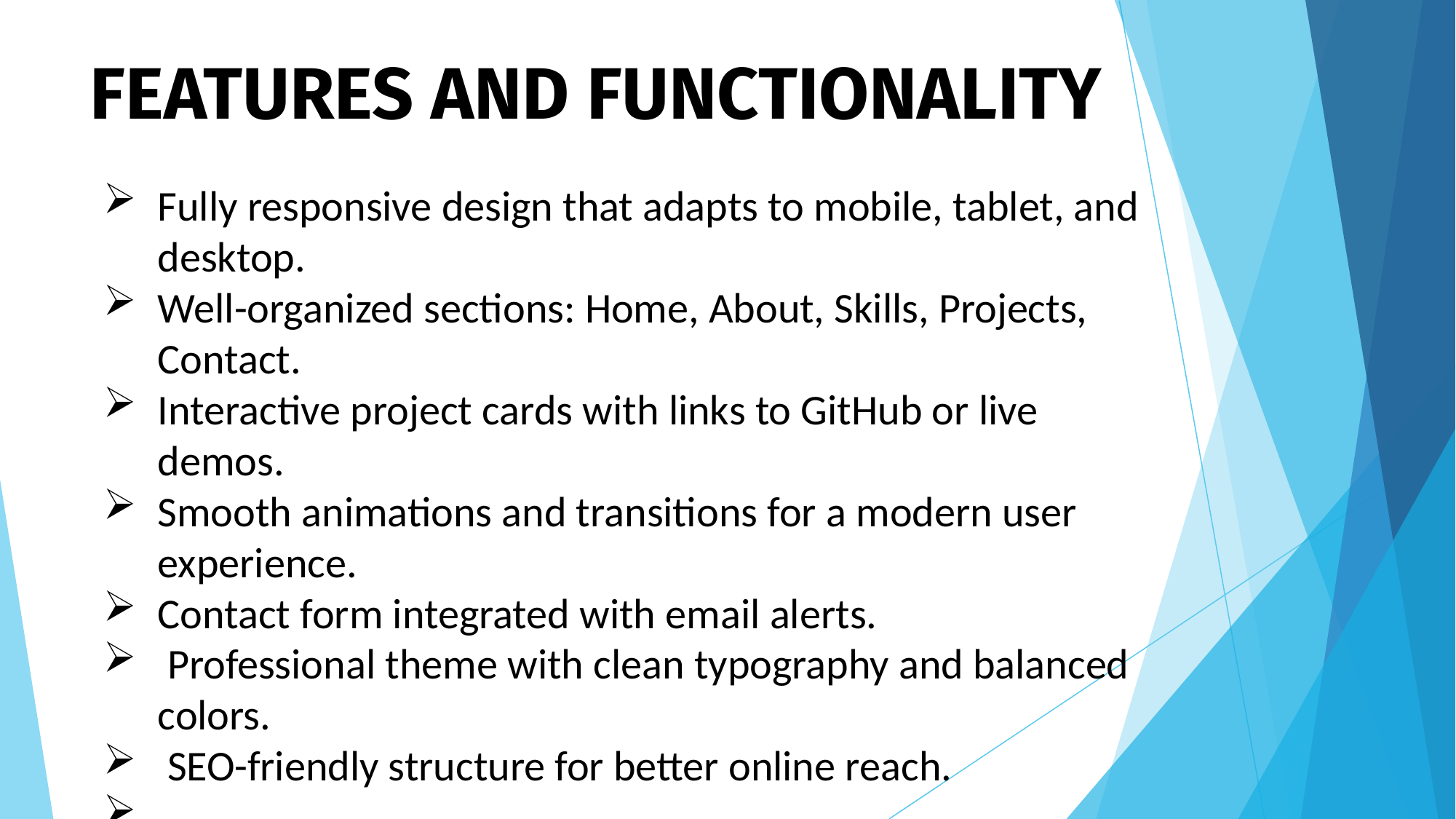

# FEATURES AND FUNCTIONALITY
Fully responsive design that adapts to mobile, tablet, and desktop.
Well-organized sections: Home, About, Skills, Projects, Contact.
Interactive project cards with links to GitHub or live demos.
Smooth animations and transitions for a modern user experience.
Contact form integrated with email alerts.
 Professional theme with clean typography and balanced colors.
 SEO-friendly structure for better online reach.